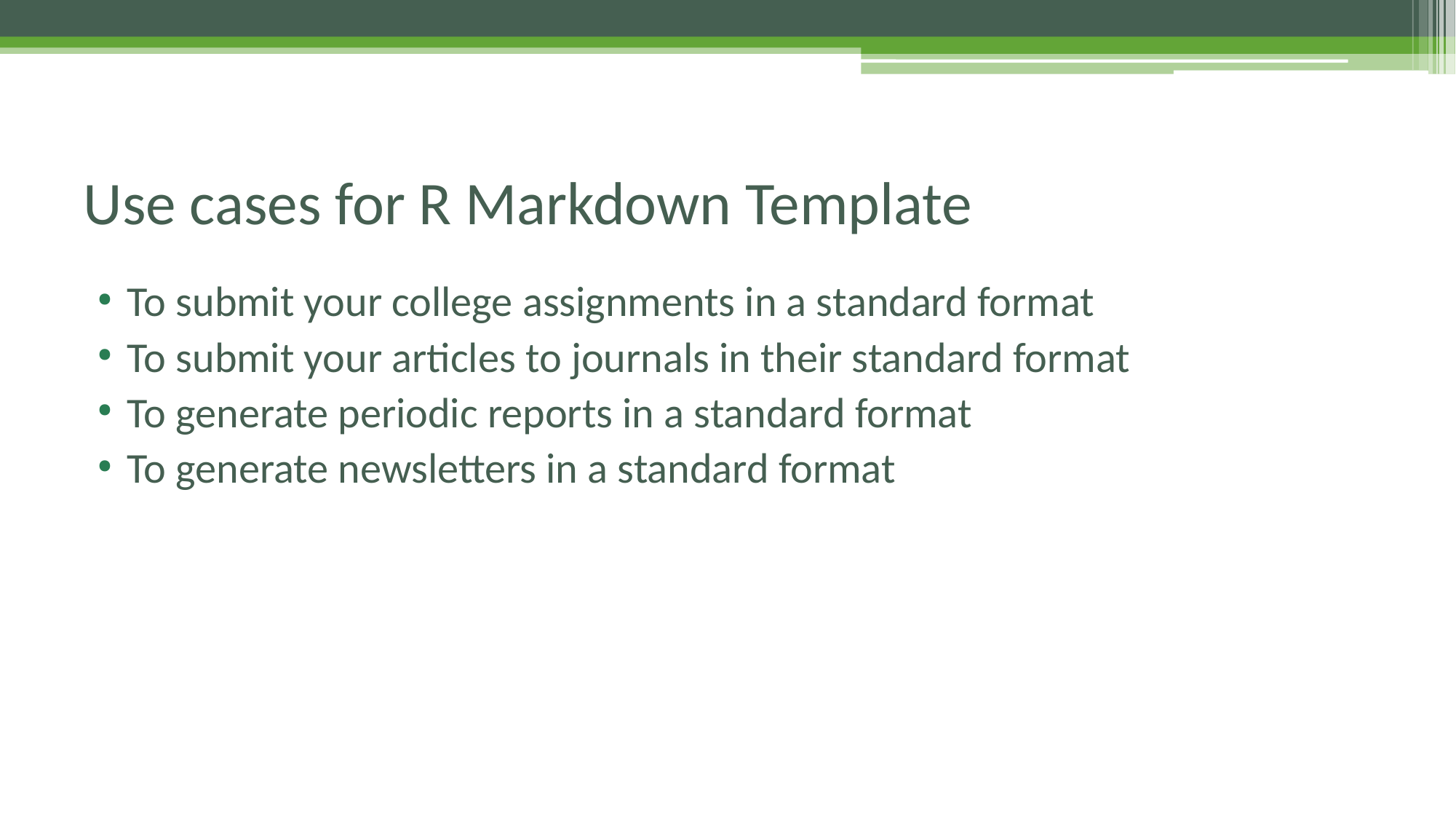

# Use cases for R Markdown Template
To submit your college assignments in a standard format
To submit your articles to journals in their standard format
To generate periodic reports in a standard format
To generate newsletters in a standard format